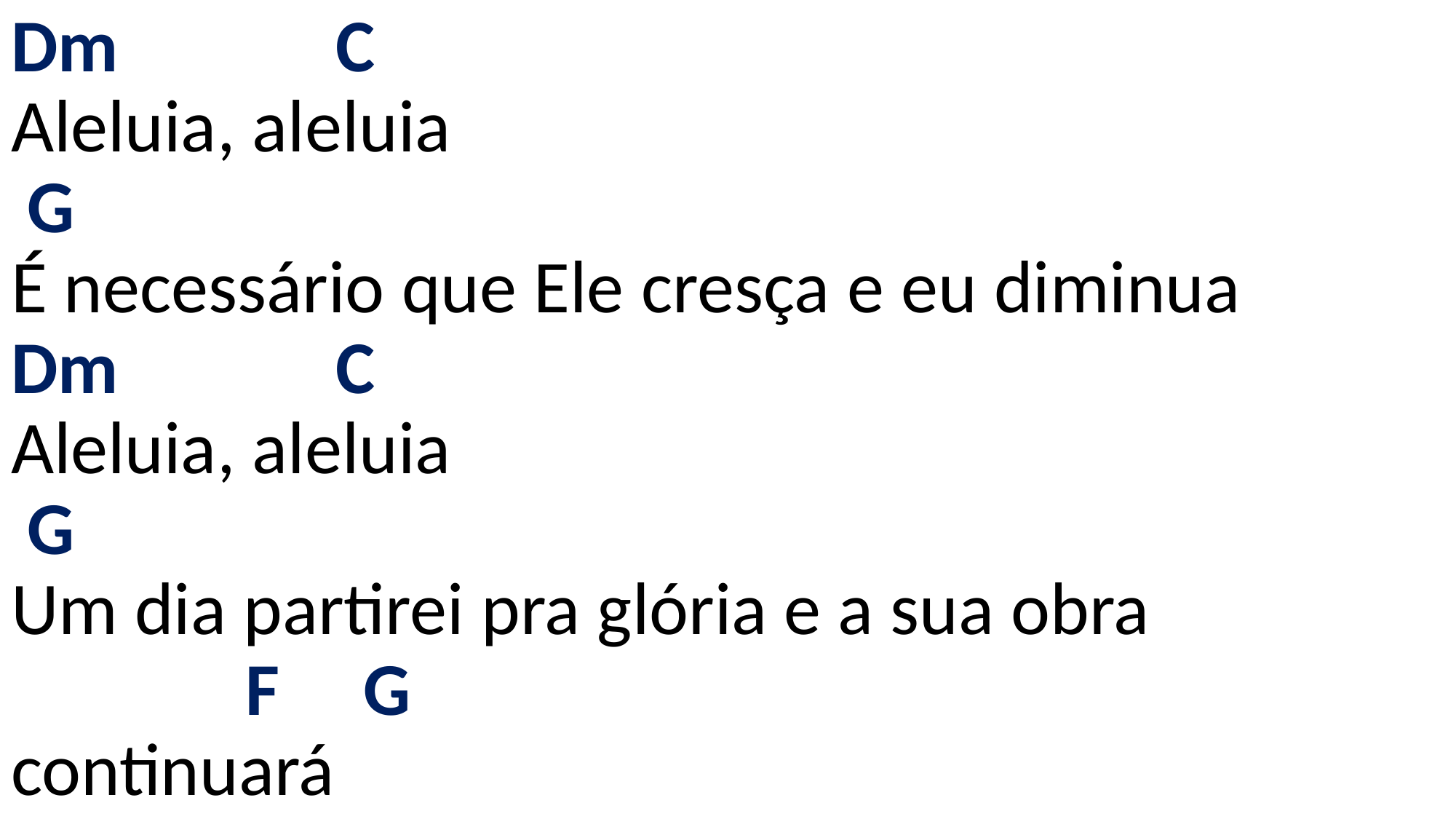

# Dm             C Aleluia, aleluia G É necessário que Ele cresça e eu diminua Dm             C Aleluia, aleluia G Um dia partirei pra glória e a sua obra F     G continuará